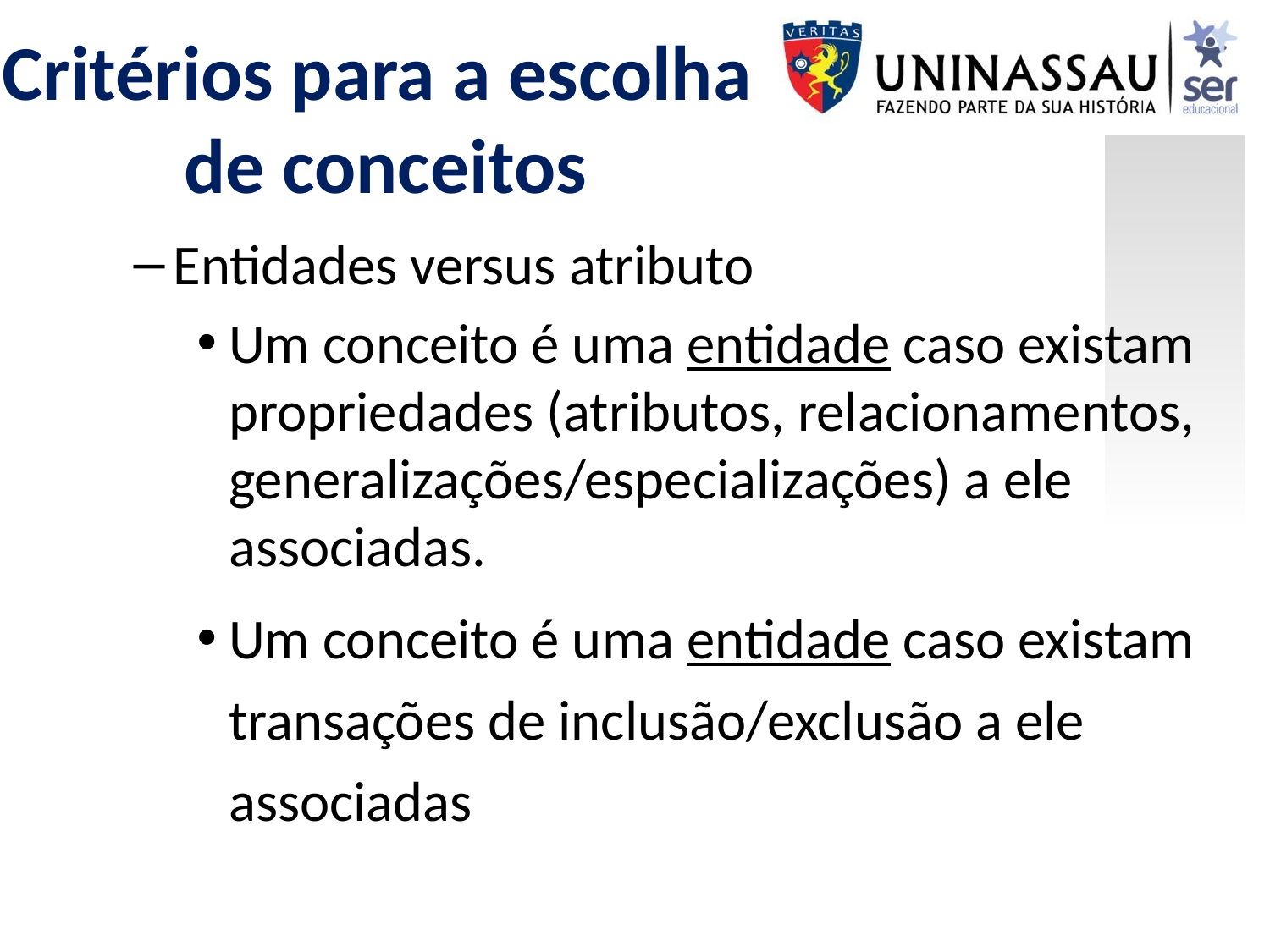

Critérios para a escolha
de conceitos
Entidades versus atributo
Um conceito é uma entidade caso existam propriedades (atributos, relacionamentos, generalizações/especializações) a ele associadas.
Um conceito é uma entidade caso existam transações de inclusão/exclusão a ele associadas